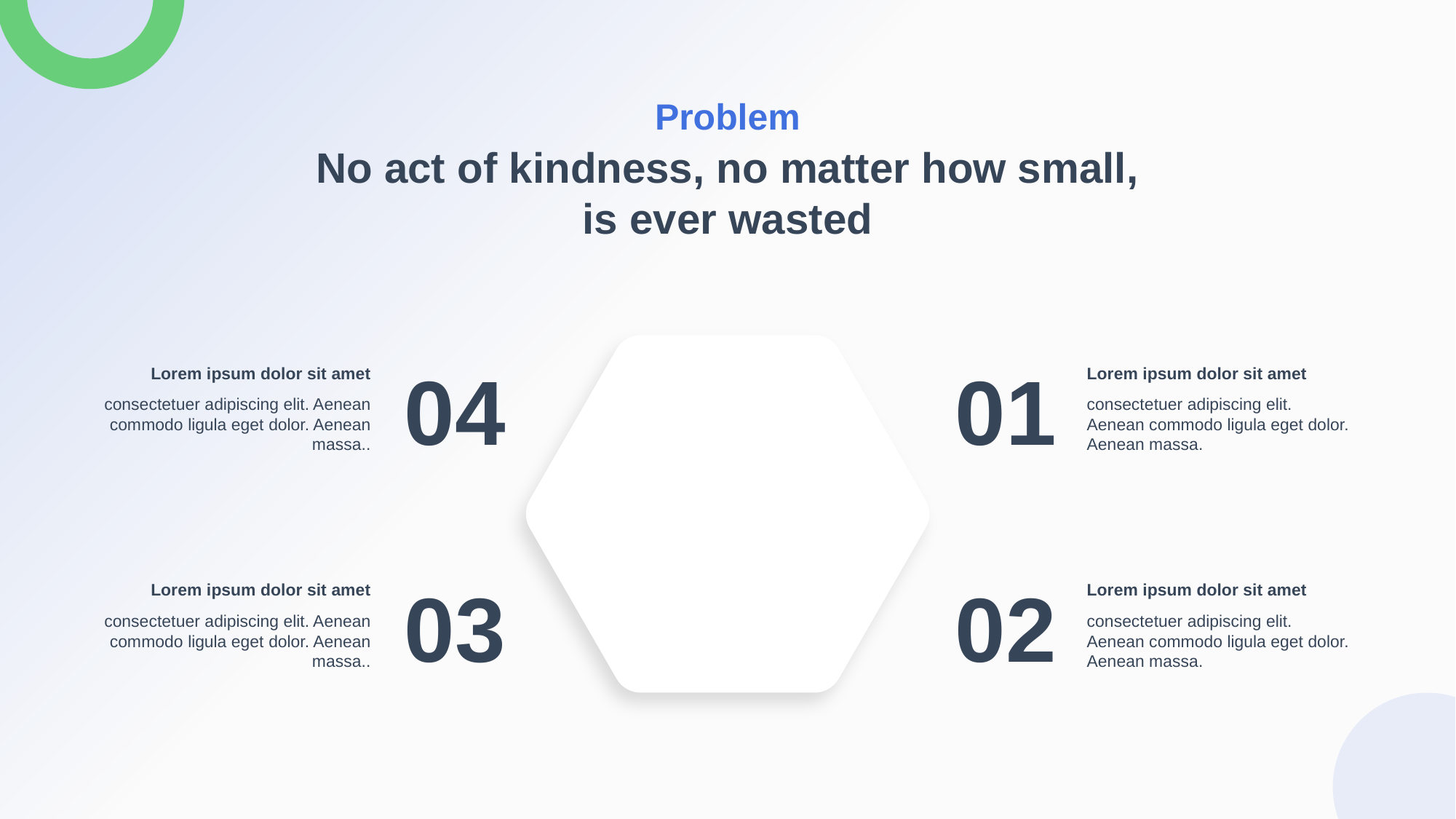

Problem
No act of kindness, no matter how small, is ever wasted

04
01
Lorem ipsum dolor sit amet
consectetuer adipiscing elit. Aenean commodo ligula eget dolor. Aenean massa..
Lorem ipsum dolor sit amet
consectetuer adipiscing elit. Aenean commodo ligula eget dolor. Aenean massa.
03
02
Lorem ipsum dolor sit amet
consectetuer adipiscing elit. Aenean commodo ligula eget dolor. Aenean massa..
Lorem ipsum dolor sit amet
consectetuer adipiscing elit. Aenean commodo ligula eget dolor. Aenean massa.